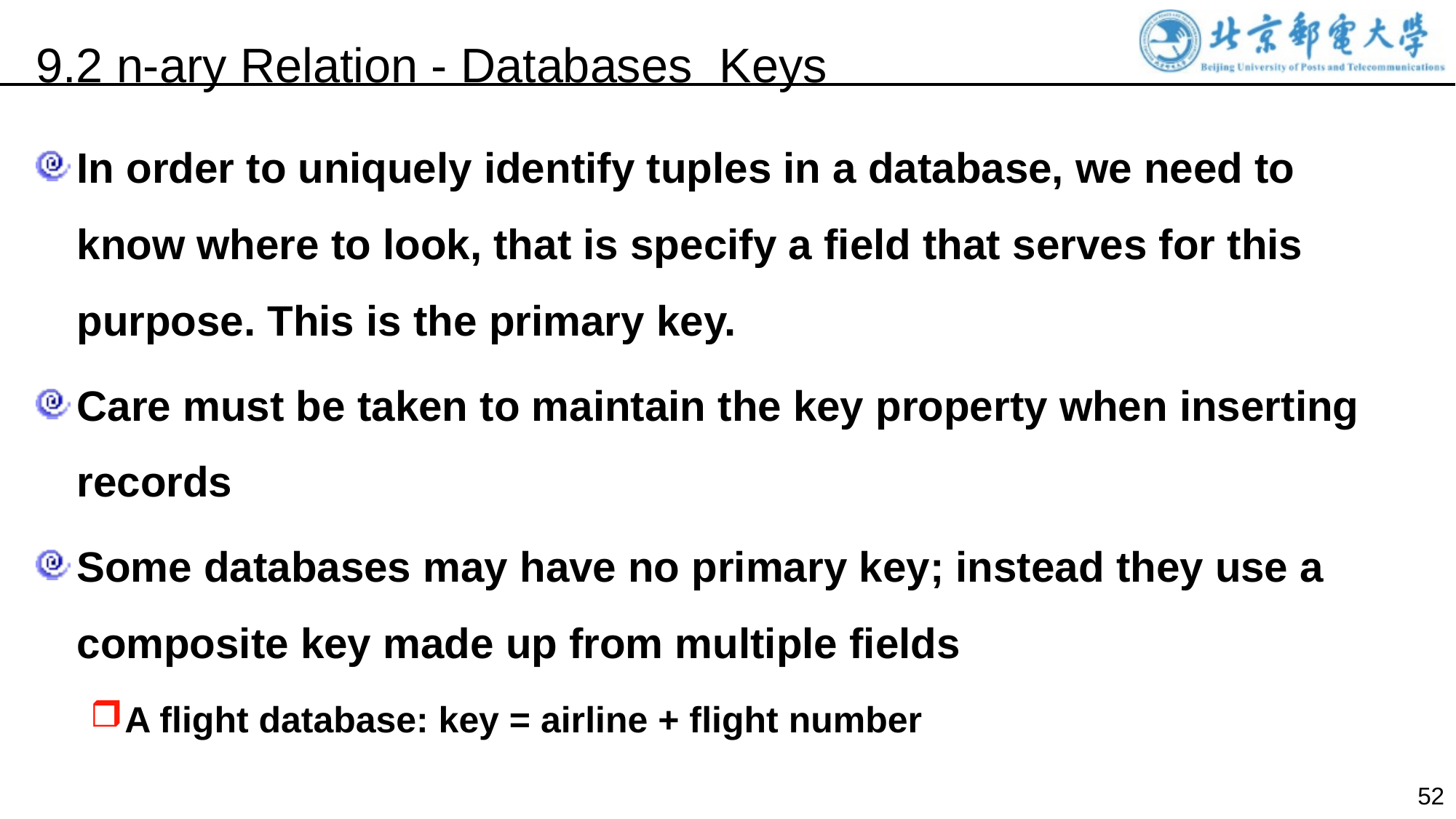

9.2 n-ary Relation - Databases  Keys
In order to uniquely identify tuples in a database, we need to know where to look, that is specify a field that serves for this purpose. This is the primary key.
Care must be taken to maintain the key property when inserting records
Some databases may have no primary key; instead they use a composite key made up from multiple fields
A flight database: key = airline + flight number